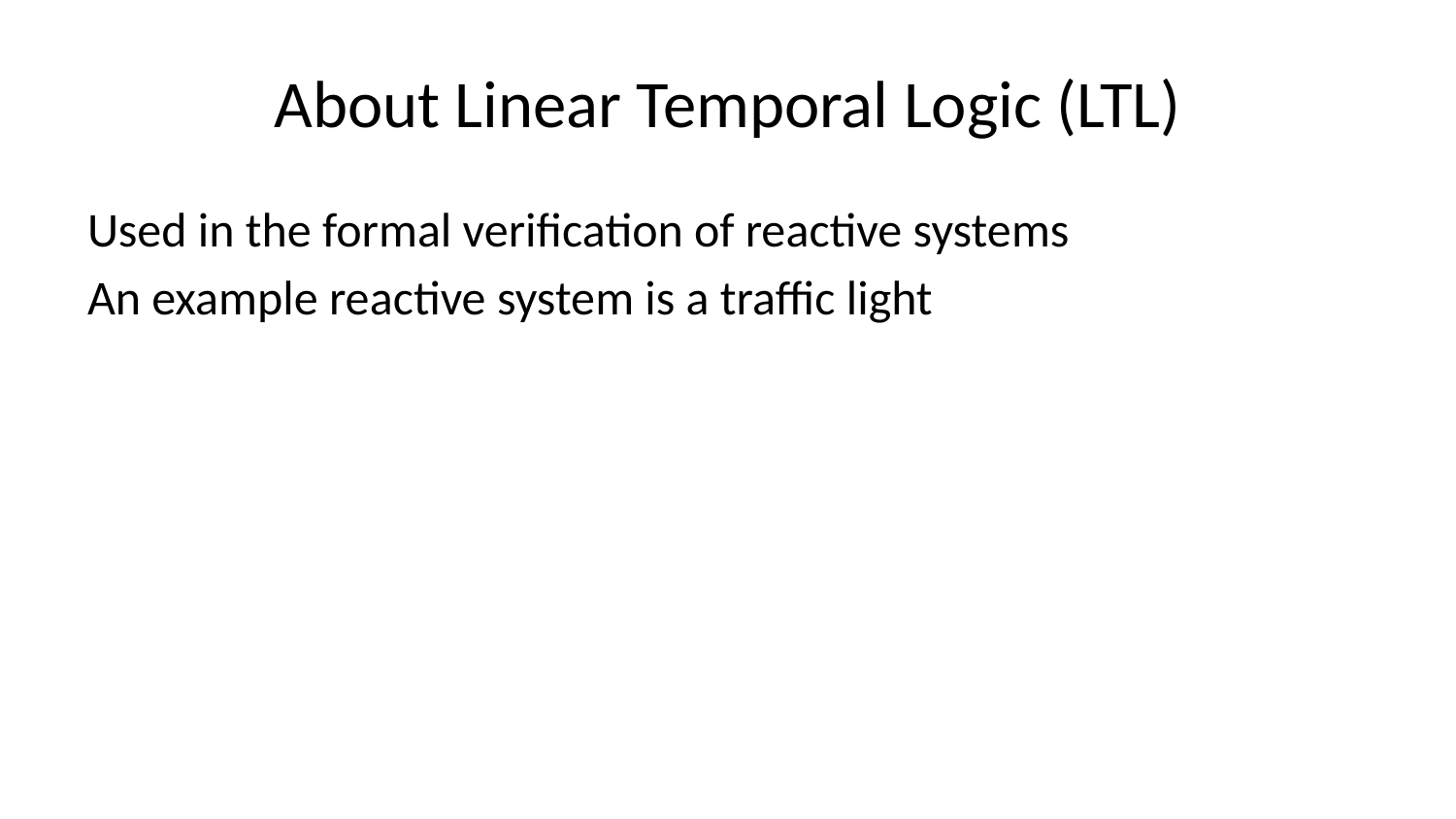

# About Linear Temporal Logic (LTL)
Used in the formal verification of reactive systems
An example reactive system is a traffic light